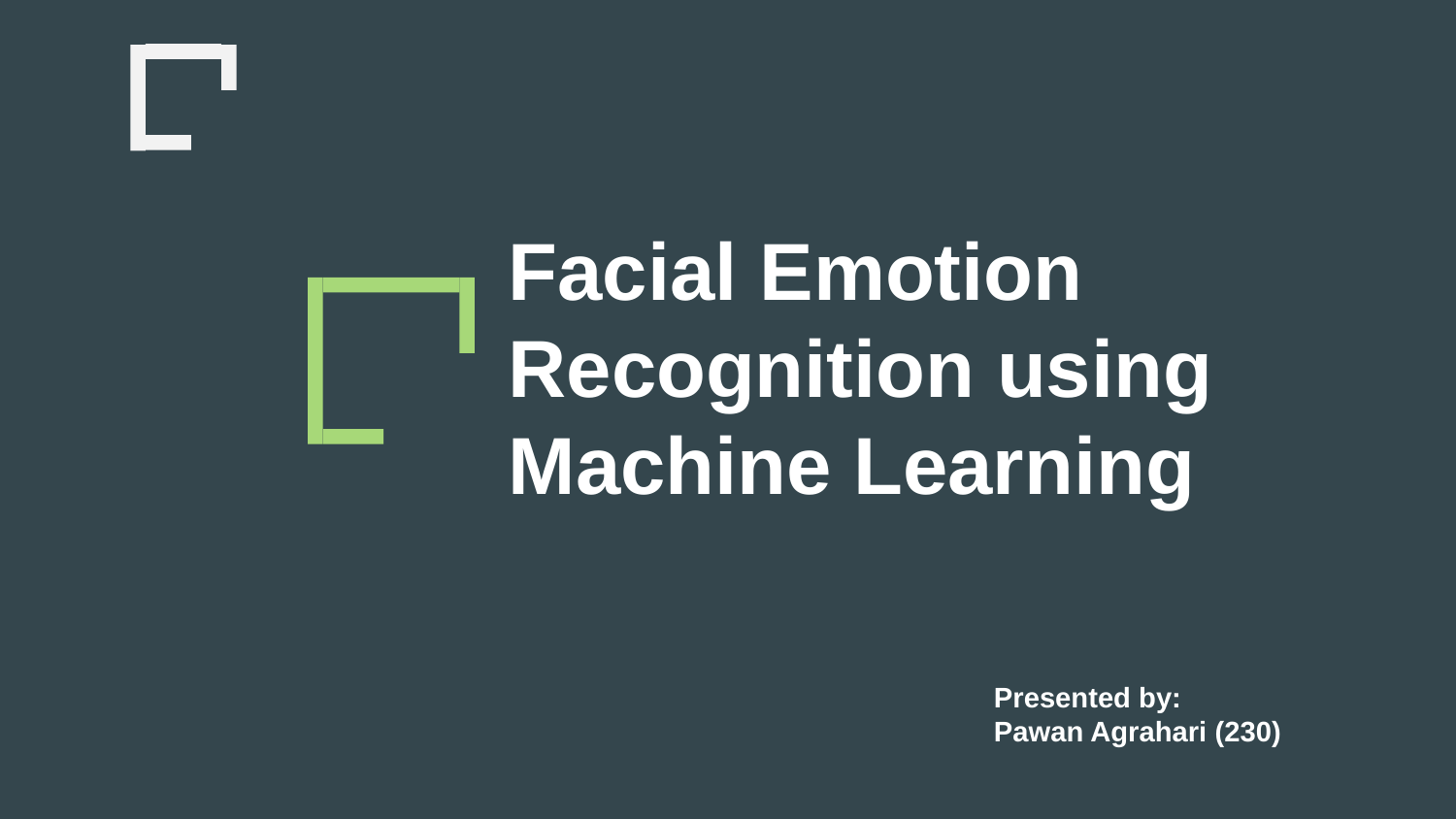

Facial Emotion Recognition using Machine Learning

Presented by:
Pawan Agrahari (230)